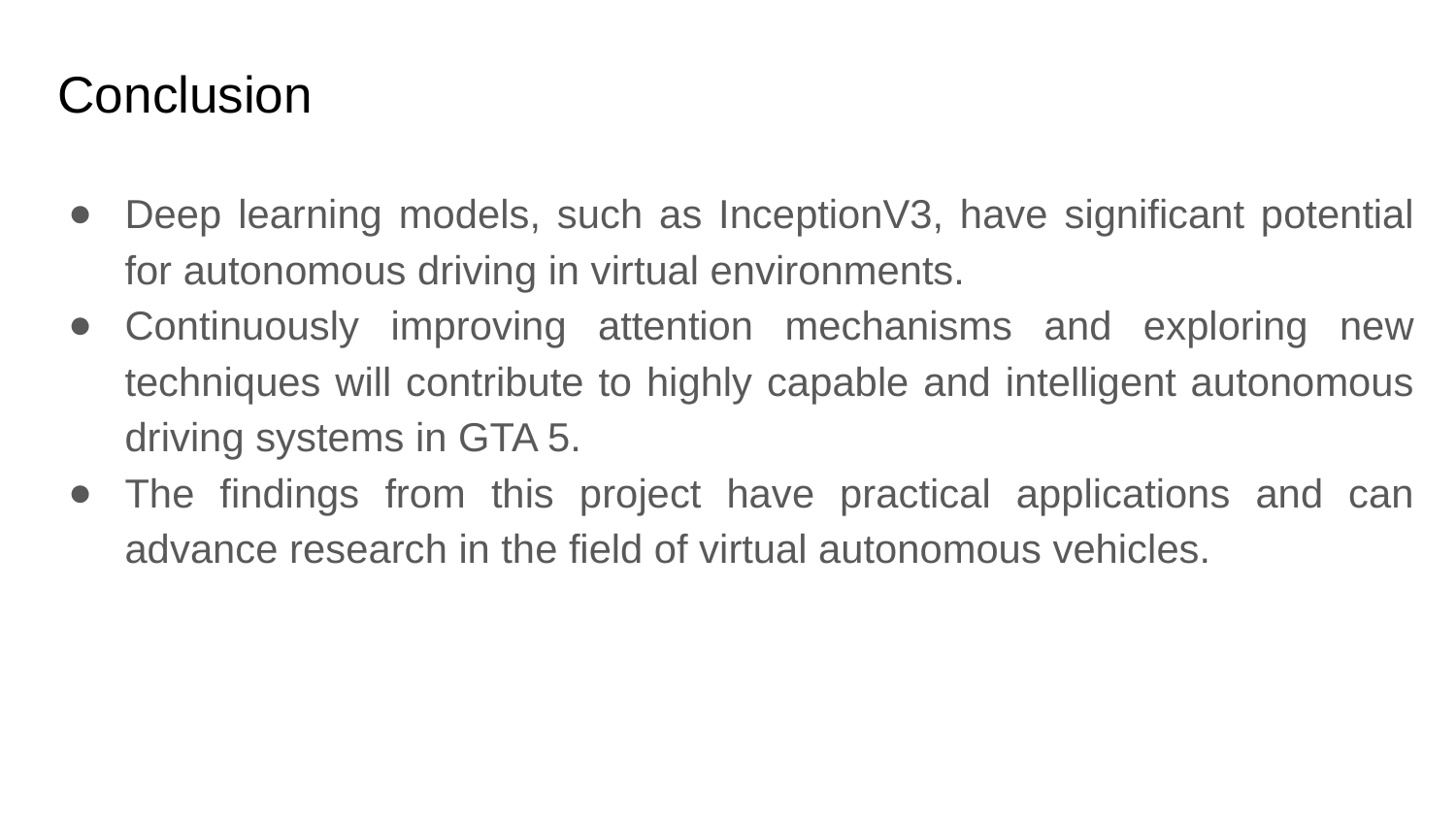

# Conclusion

Deep learning models, such as InceptionV3, have significant potential for autonomous driving in virtual environments.
Continuously improving attention mechanisms and exploring new techniques will contribute to highly capable and intelligent autonomous driving systems in GTA 5.
The findings from this project have practical applications and can advance research in the field of virtual autonomous vehicles.